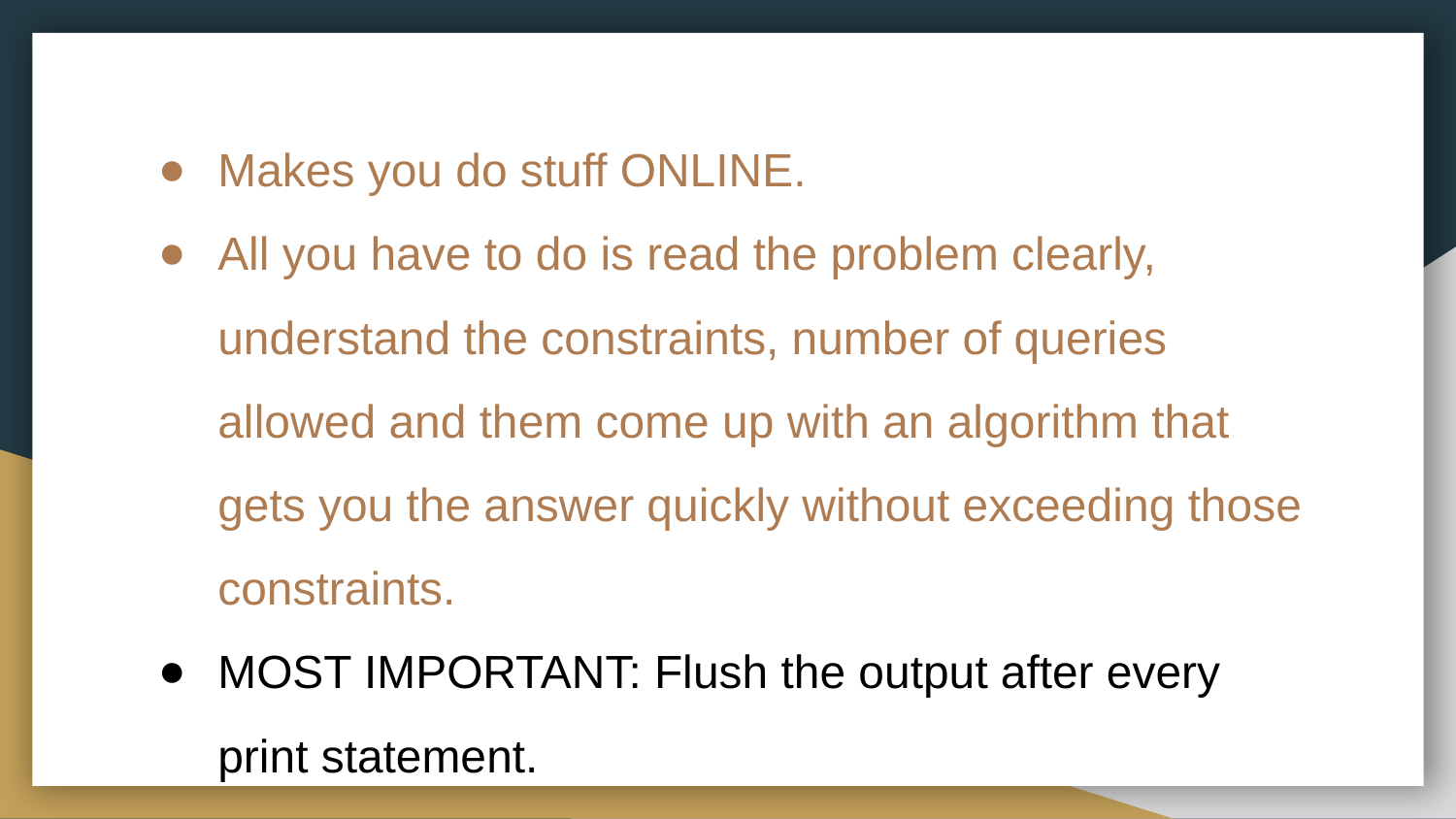

# Makes you do stuff ONLINE.
All you have to do is read the problem clearly, understand the constraints, number of queries allowed and them come up with an algorithm that gets you the answer quickly without exceeding those constraints.
MOST IMPORTANT: Flush the output after every print statement.